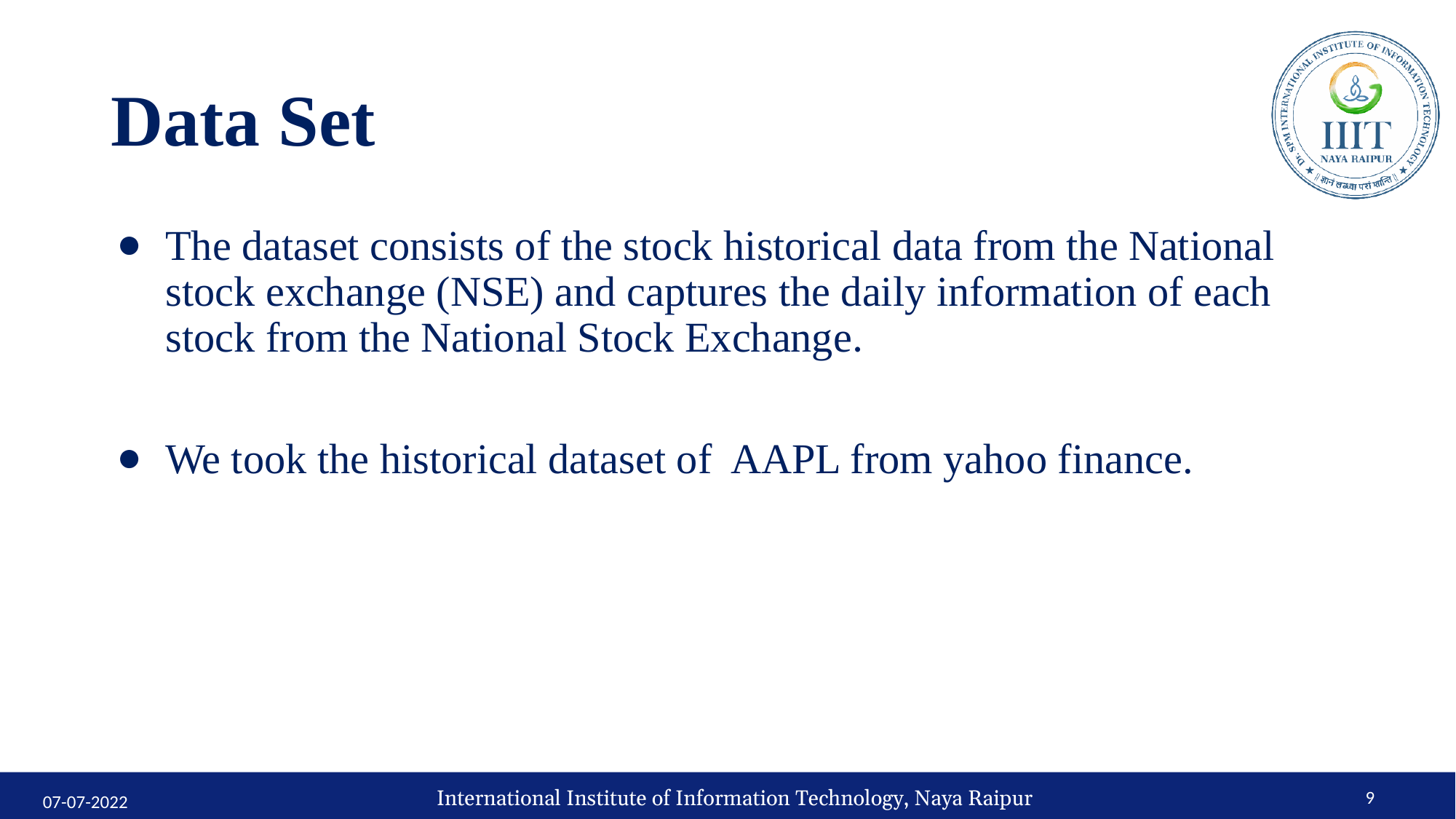

# Data Set
The dataset consists of the stock historical data from the National stock exchange (NSE) and captures the daily information of each stock from the National Stock Exchange.

We took the historical dataset of  AAPL from yahoo finance.
International Institute of Information Technology, Naya Raipur
9
07-07-2022